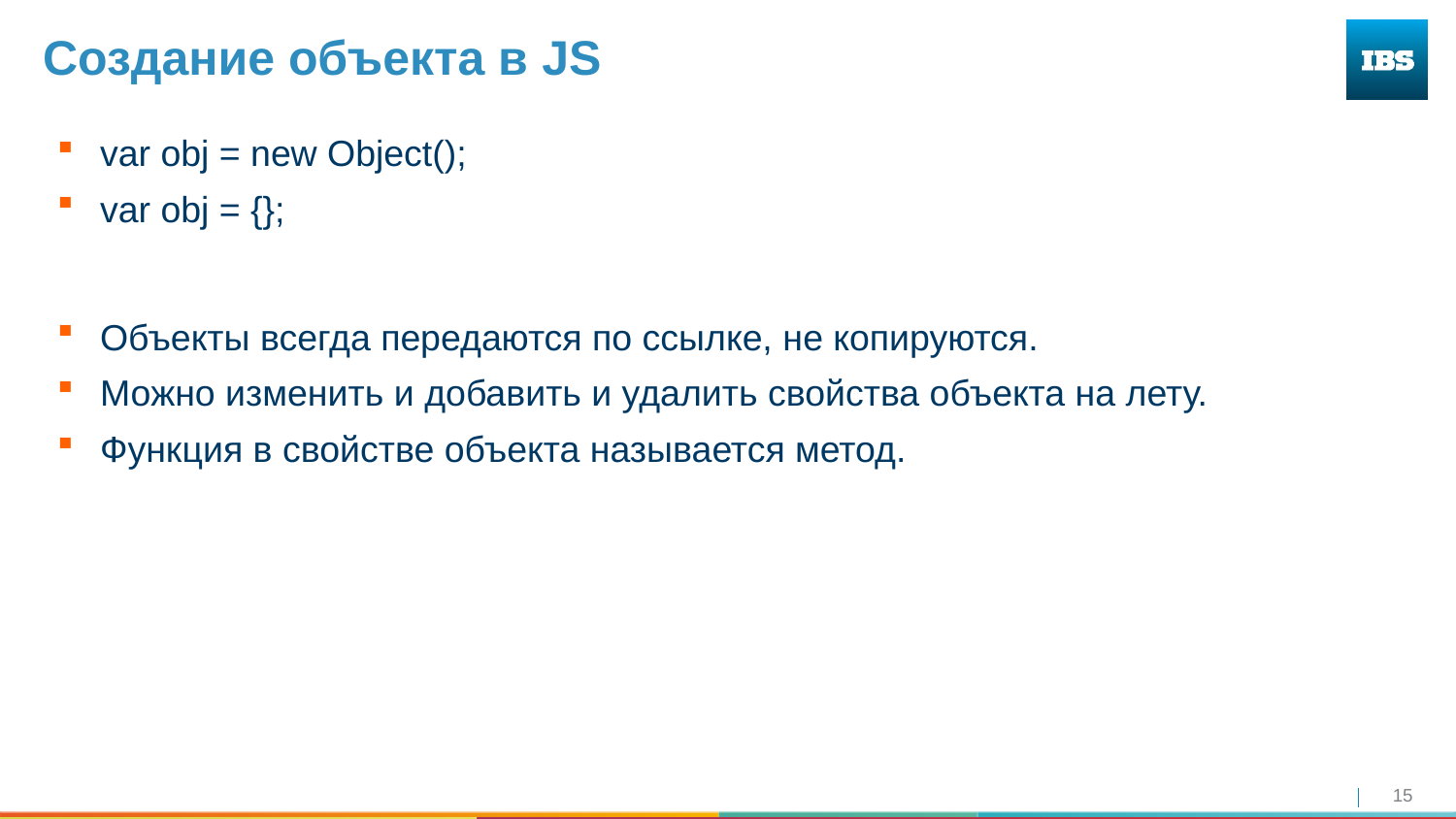

# Создание объекта в JS
var obj = new Object();
var obj = {};

Объекты всегда передаются по ссылке, не копируются.
Можно изменить и добавить и удалить свойства объекта на лету.
Функция в свойстве объекта называется метод.